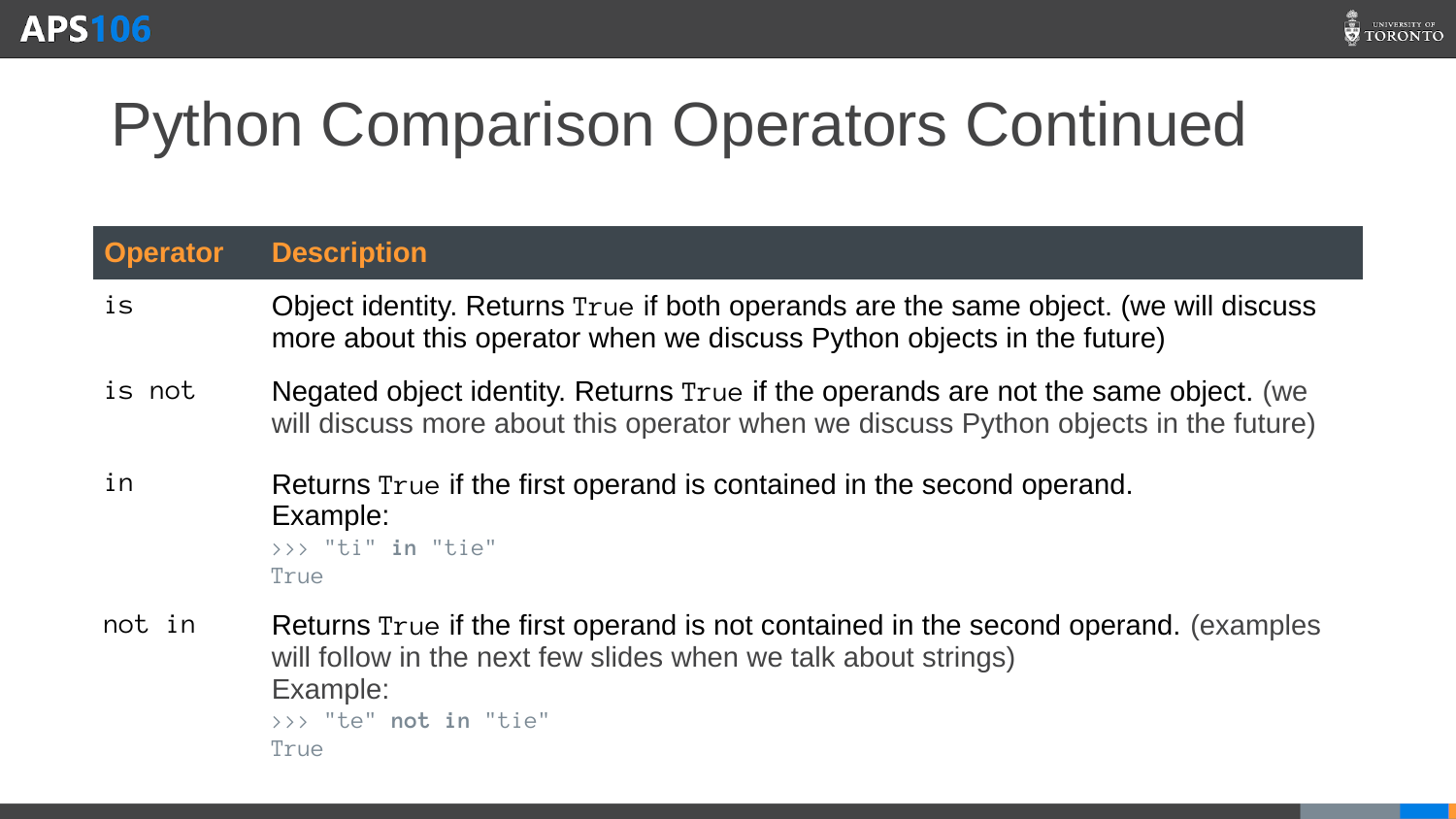

# Python Comparison Operators Continued

| Operator | Description |
| --- | --- |
| is | Object identity. Returns True if both operands are the same object. (we will discuss more about this operator when we discuss Python objects in the future) |
| is not | Negated object identity. Returns True if the operands are not the same object. (we will discuss more about this operator when we discuss Python objects in the future) |
| in | Returns True if the first operand is contained in the second operand. Example: >>> "ti" in "tie" True |
| not in | Returns True if the first operand is not contained in the second operand. (examples will follow in the next few slides when we talk about strings) Example: >>> "te" not in "tie" True |